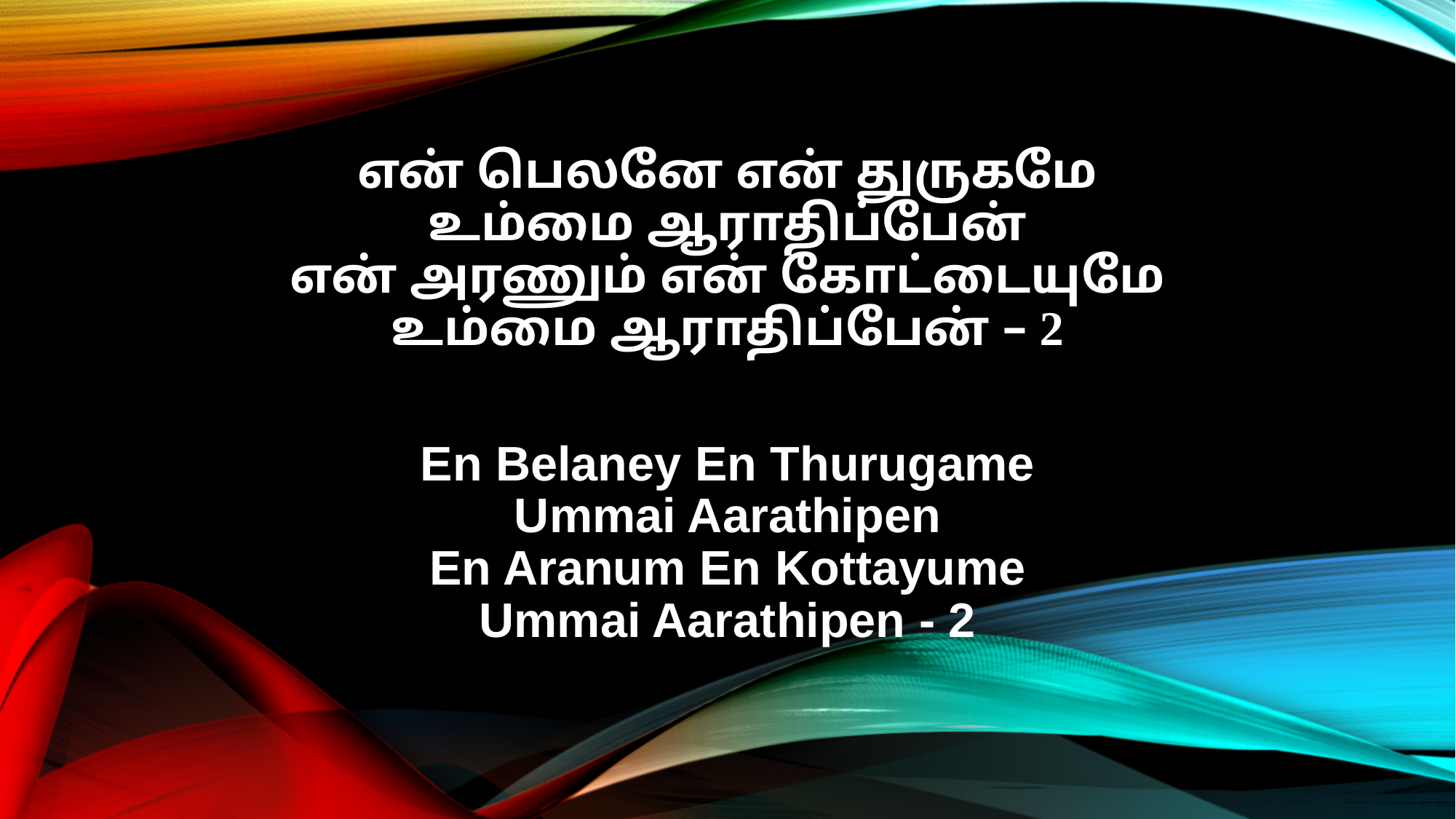

என் பெலனே என் துருகமே
உம்மை ஆராதிப்பேன்
என் அரணும் என் கோட்டையுமே
உம்மை ஆராதிப்பேன் – 2

En Belaney En Thurugame
Ummai Aarathipen
En Aranum En Kottayume
Ummai Aarathipen - 2